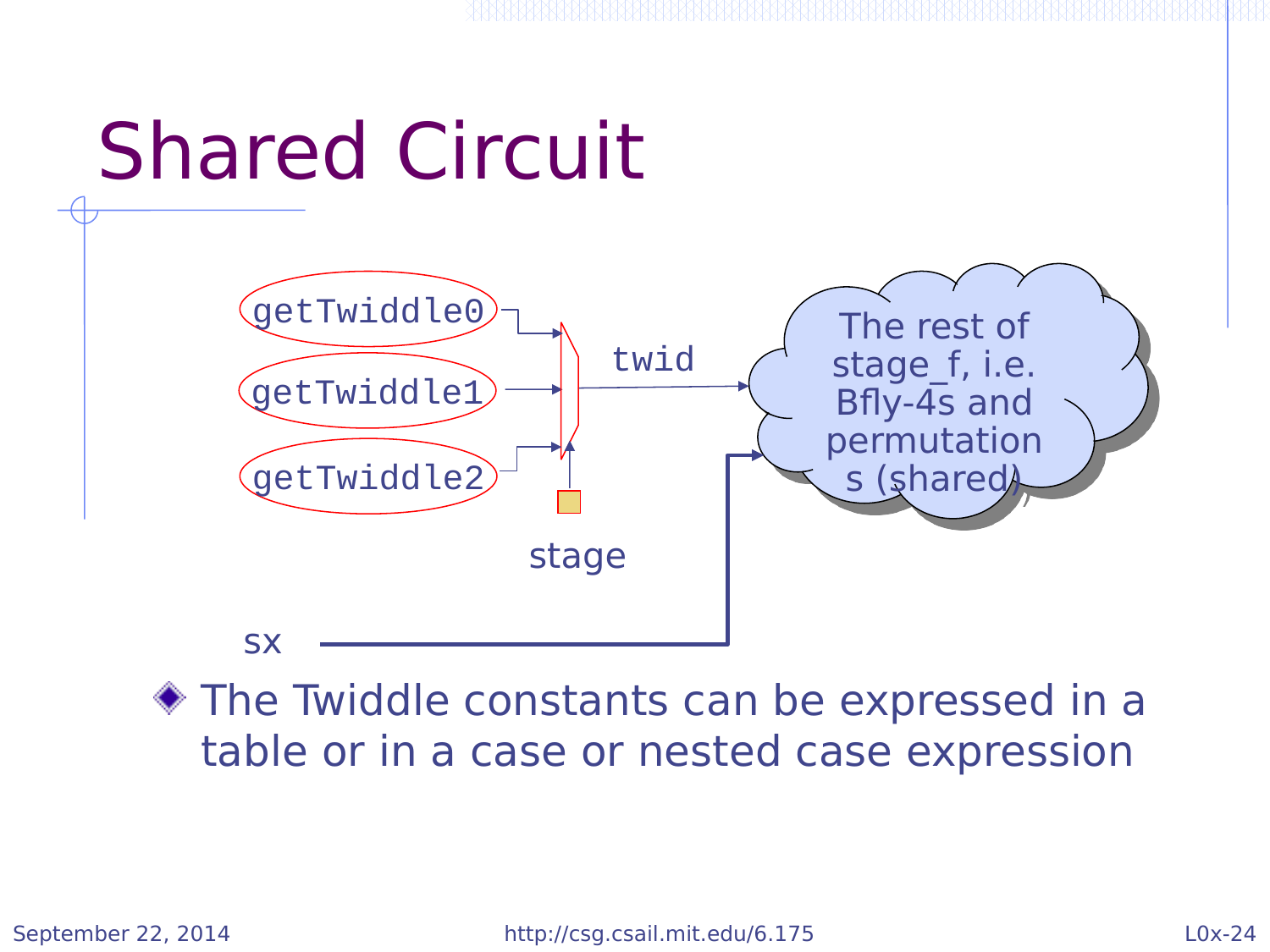

# Shared Circuit
The rest of stage_f, i.e. Bfly-4s and permutations (shared)

 getTwiddle0

twid

getTwiddle1

getTwiddle2

stage
sx
The Twiddle constants can be expressed in a table or in a case or nested case expression
September 22, 2014
http://csg.csail.mit.edu/6.175
L0x-24